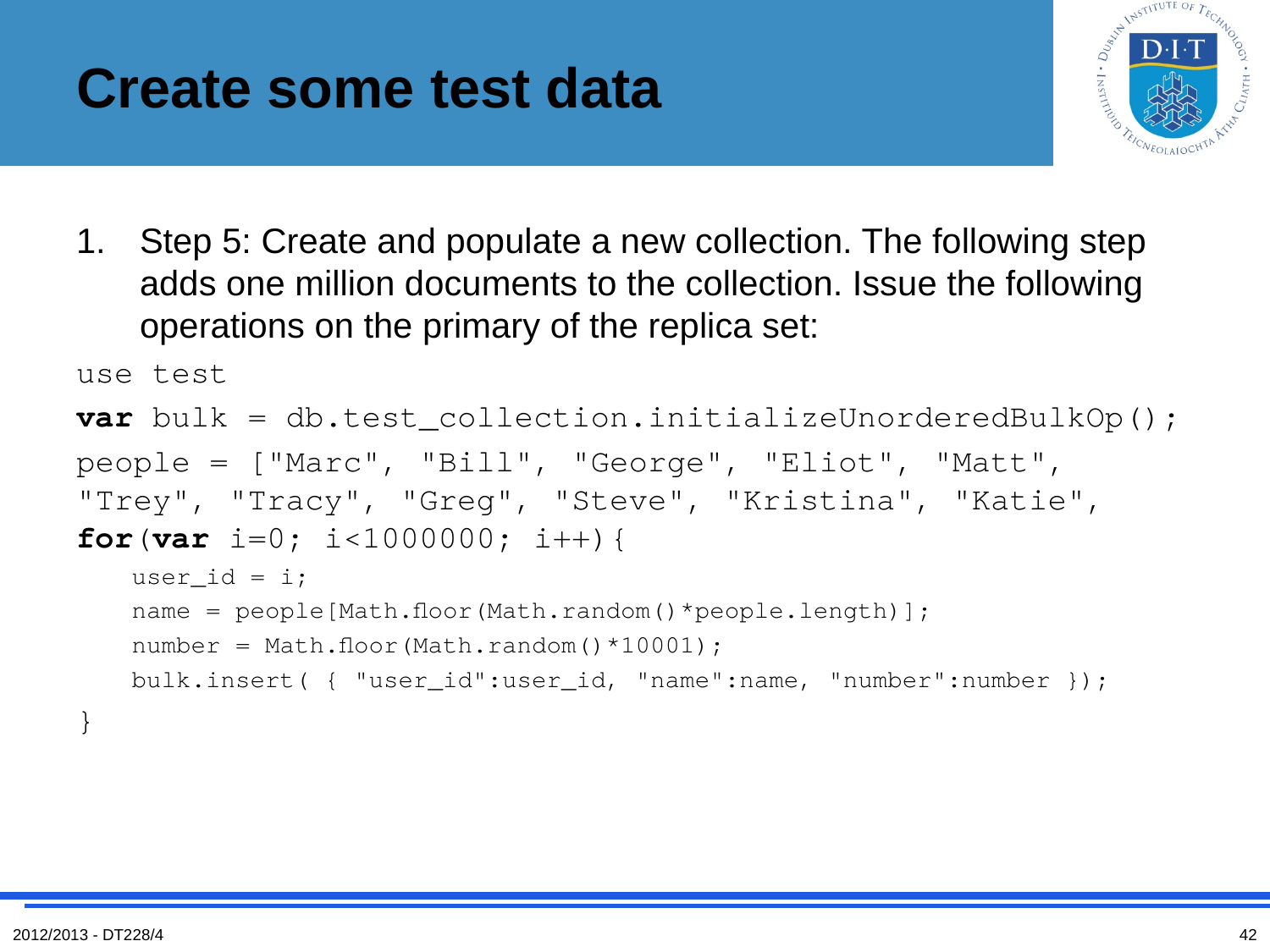

# Create some test data
Step 5: Create and populate a new collection. The following step adds one million documents to the collection. Issue the following operations on the primary of the replica set:
use test
var bulk = db.test_collection.initializeUnorderedBulkOp();
people = ["Marc", "Bill", "George", "Eliot", "Matt", "Trey", "Tracy", "Greg", "Steve", "Kristina", "Katie", for(var i=0; i<1000000; i++){
user_id = i;
name = people[Math.floor(Math.random()*people.length)];
number = Math.floor(Math.random()*10001);
bulk.insert( { "user_id":user_id, "name":name, "number":number });
}

2012/2013 - DT228/4
42